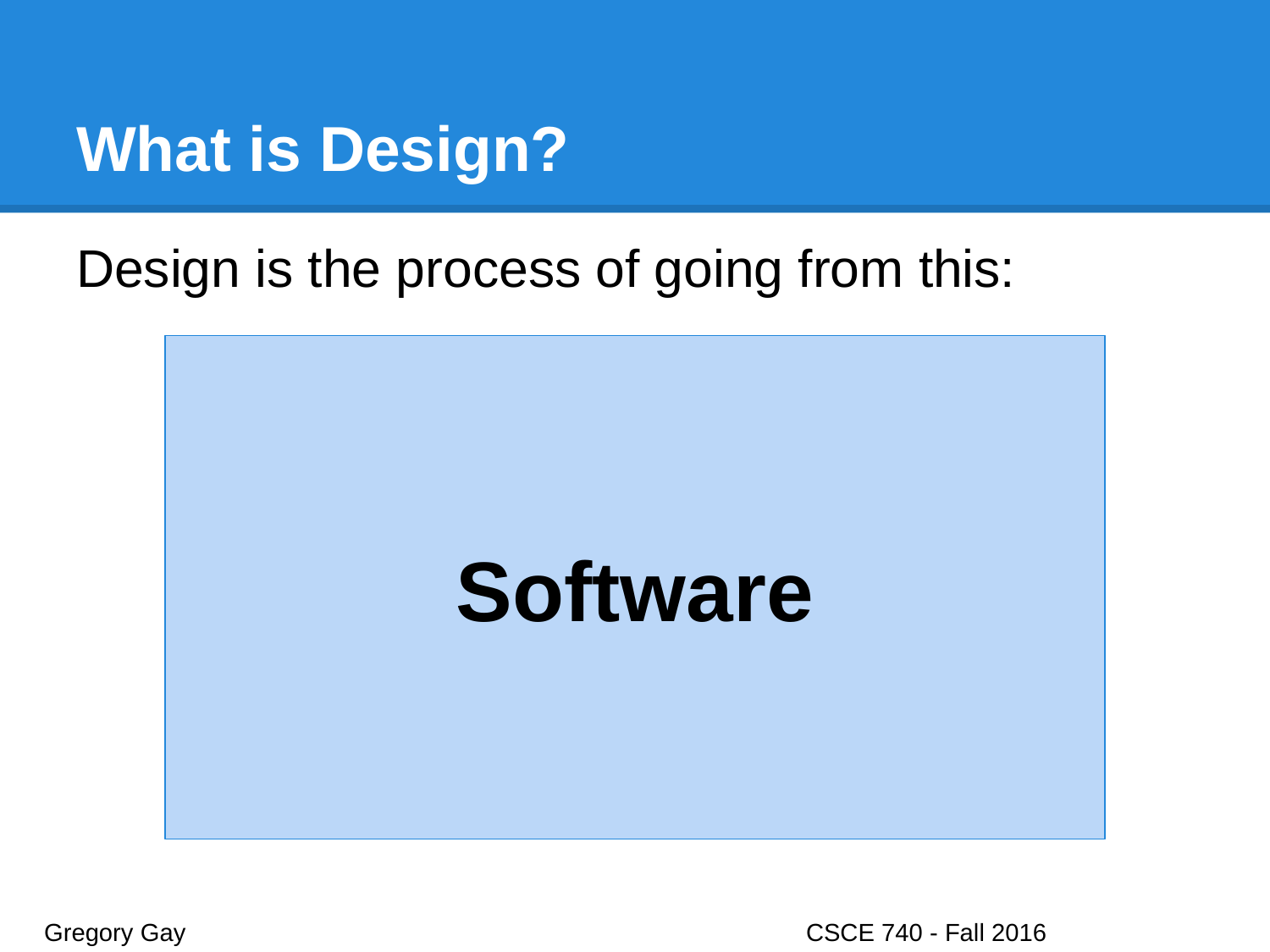

# What is Design?
Design is the process of going from this:
Software
Gregory Gay					CSCE 740 - Fall 2016								4